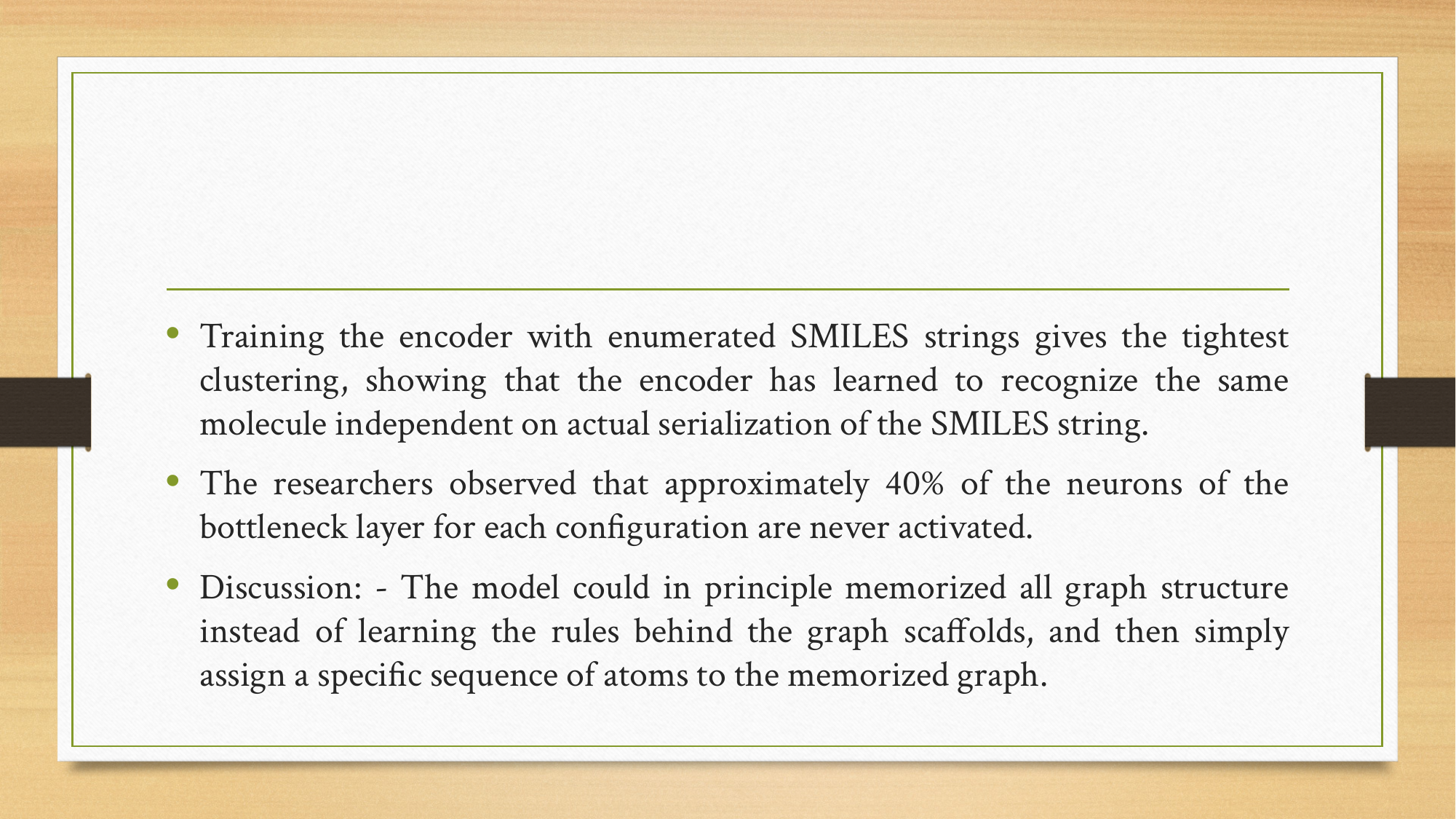

#
Training the encoder with enumerated SMILES strings gives the tightest clustering, showing that the encoder has learned to recognize the same molecule independent on actual serialization of the SMILES string.
The researchers observed that approximately 40% of the neurons of the bottleneck layer for each configuration are never activated.
Discussion: - The model could in principle memorized all graph structure instead of learning the rules behind the graph scaffolds, and then simply assign a specific sequence of atoms to the memorized graph.